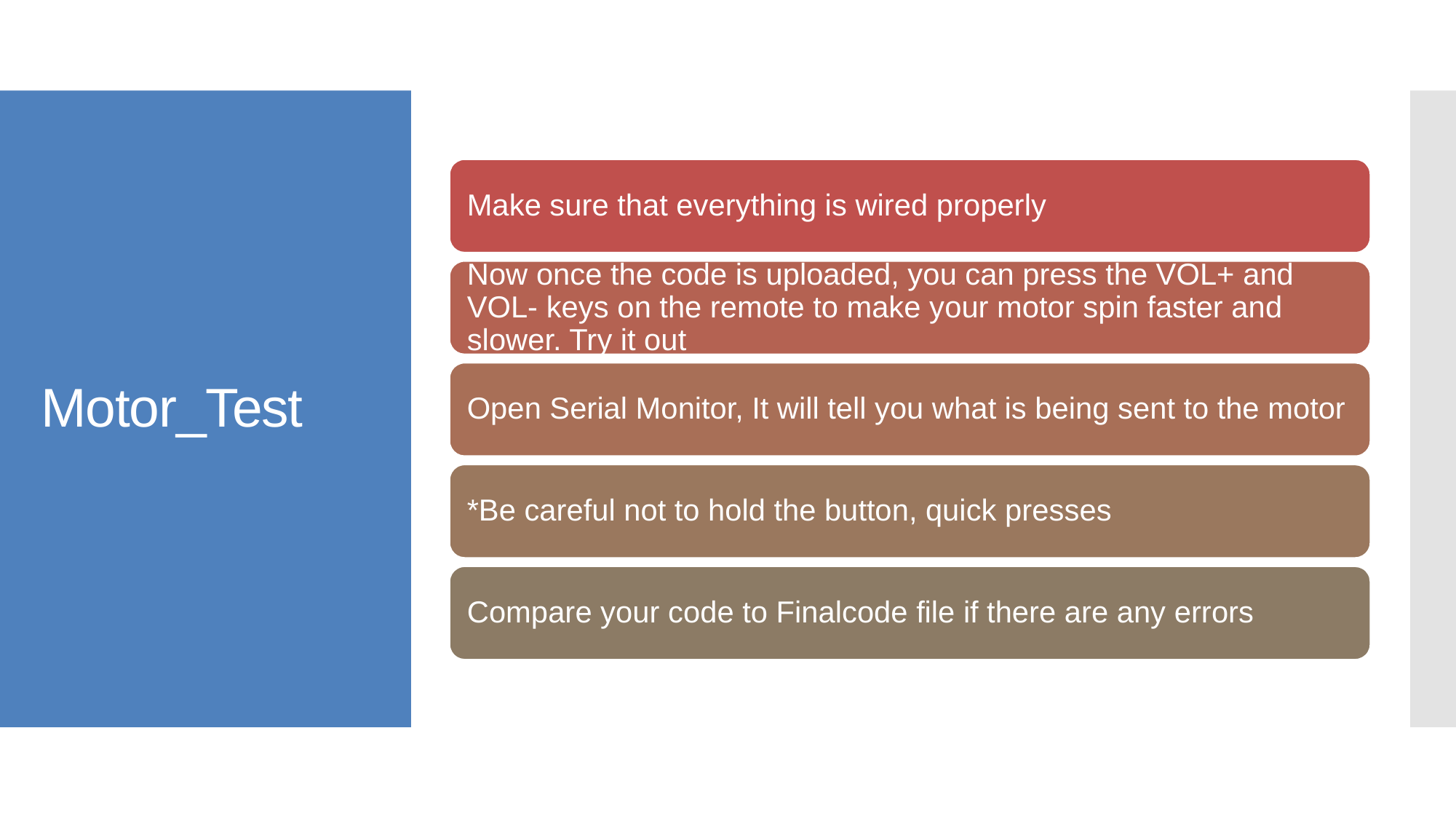

Motor_Test
Make sure that everything is wired properly
Now once the code is uploaded, you can press the VOL+ and VOL- keys on the remote to make your motor spin faster and slower. Try it out
Open Serial Monitor, It will tell you what is being sent to the motor
*Be careful not to hold the button, quick presses
Compare your code to Finalcode file if there are any errors